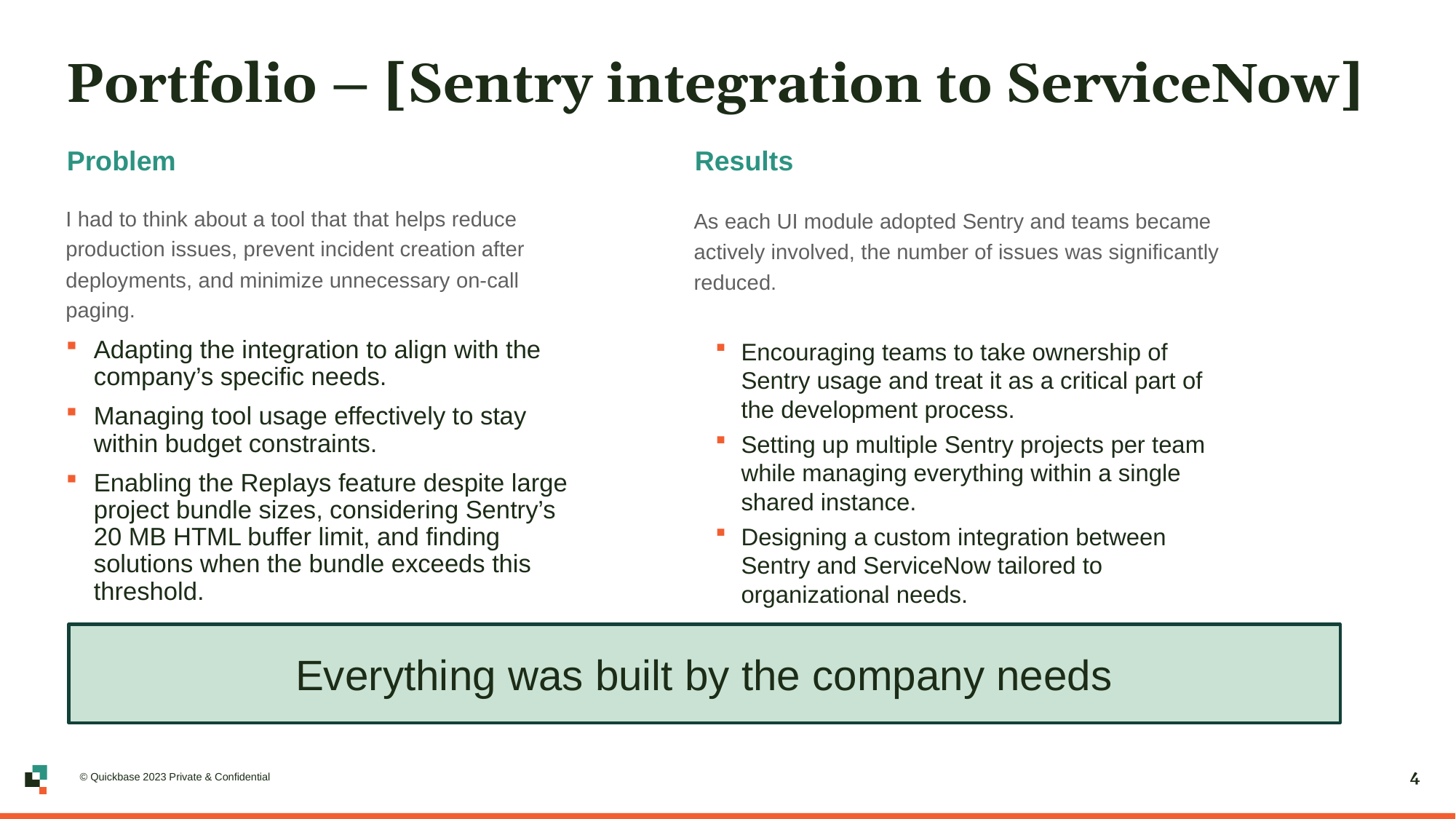

# Portfolio – [Sentry integration to ServiceNow]
Problem
Results
I had to think about a tool that that helps reduce production issues, prevent incident creation after deployments, and minimize unnecessary on-call paging.
As each UI module adopted Sentry and teams became actively involved, the number of issues was significantly reduced.
Adapting the integration to align with the company’s specific needs.
Managing tool usage effectively to stay within budget constraints.
Enabling the Replays feature despite large project bundle sizes, considering Sentry’s 20 MB HTML buffer limit, and finding solutions when the bundle exceeds this threshold.
Encouraging teams to take ownership of Sentry usage and treat it as a critical part of the development process.
Setting up multiple Sentry projects per team while managing everything within a single shared instance.
Designing a custom integration between Sentry and ServiceNow tailored to organizational needs.
Everything was built by the company needs
© Quickbase 2023 Private & Confidential
4